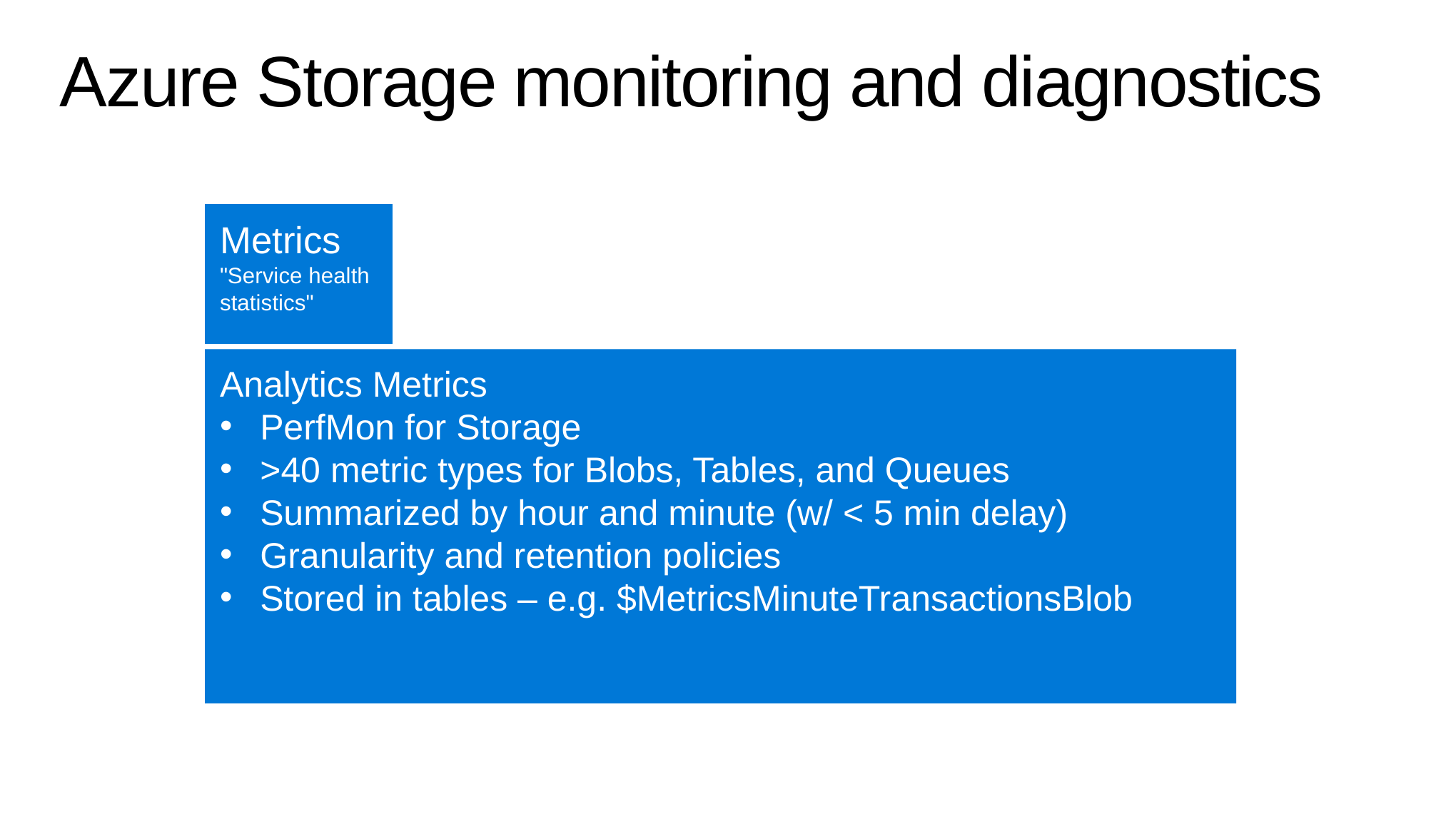

# Azure Storage monitoring and diagnostics
Metrics
"Service health statistics"

Analytics Metrics
PerfMon for Storage
>40 metric types for Blobs, Tables, and Queues
Summarized by hour and minute (w/ < 5 min delay)
Granularity and retention policies
Stored in tables – e.g. $MetricsMinuteTransactionsBlob